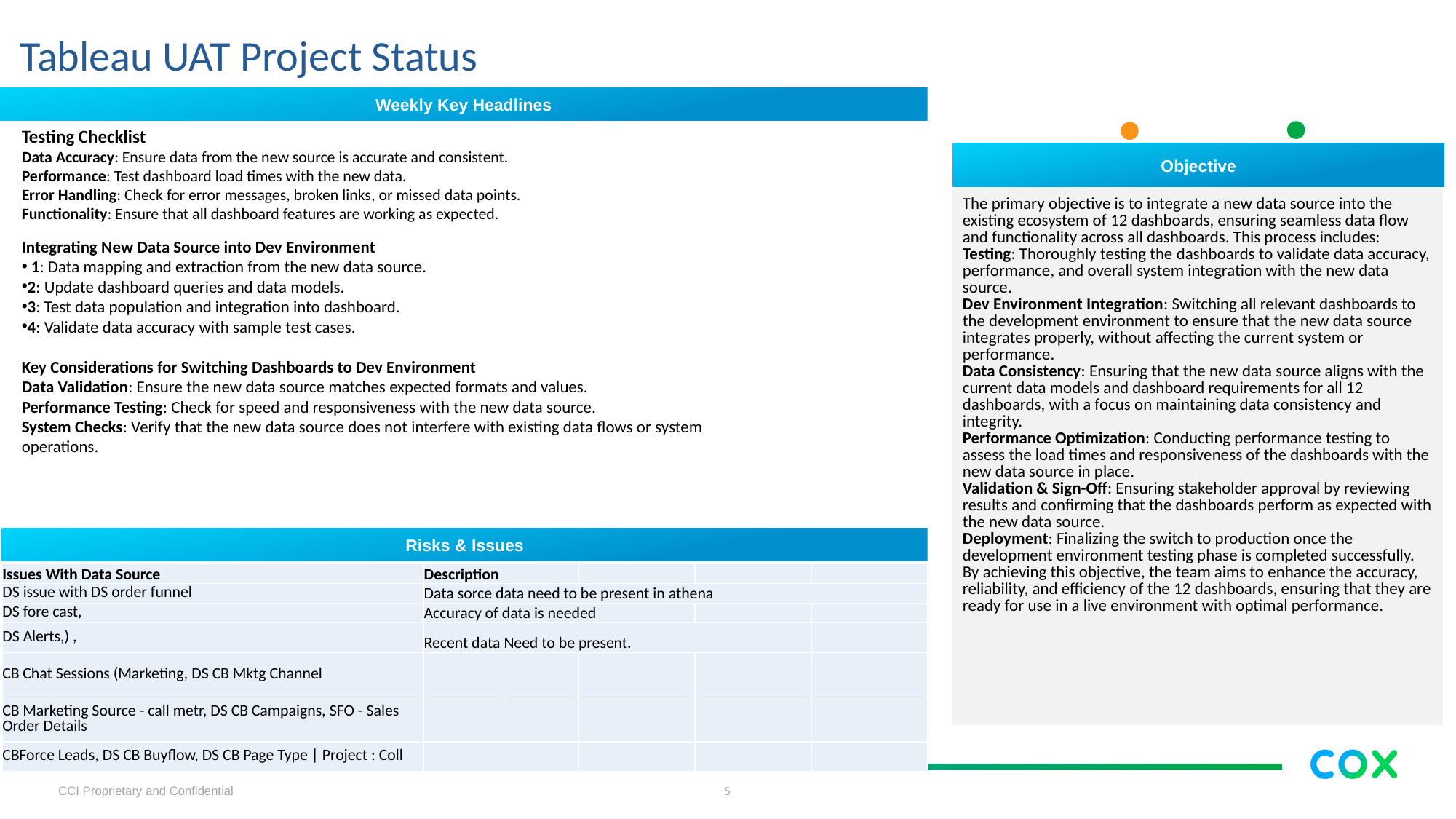

# Tableau UAT Project Status
Weekly Key Headlines
Testing Checklist
Data Accuracy: Ensure data from the new source is accurate and consistent.
Performance: Test dashboard load times with the new data.
Error Handling: Check for error messages, broken links, or missed data points.
Functionality: Ensure that all dashboard features are working as expected.

Objective
| Program Objective |
| --- |
| The primary objective is to integrate a new data source into the existing ecosystem of 12 dashboards, ensuring seamless data flow and functionality across all dashboards. This process includes: Testing: Thoroughly testing the dashboards to validate data accuracy, performance, and overall system integration with the new data source. Dev Environment Integration: Switching all relevant dashboards to the development environment to ensure that the new data source integrates properly, without affecting the current system or performance. Data Consistency: Ensuring that the new data source aligns with the current data models and dashboard requirements for all 12 dashboards, with a focus on maintaining data consistency and integrity. Performance Optimization: Conducting performance testing to assess the load times and responsiveness of the dashboards with the new data source in place. Validation & Sign-Off: Ensuring stakeholder approval by reviewing results and confirming that the dashboards perform as expected with the new data source. Deployment: Finalizing the switch to production once the development environment testing phase is completed successfully. By achieving this objective, the team aims to enhance the accuracy, reliability, and efficiency of the 12 dashboards, ensuring that they are ready for use in a live environment with optimal performance. |
Integrating New Data Source into Dev Environment
 1: Data mapping and extraction from the new data source.
2: Update dashboard queries and data models.
3: Test data population and integration into dashboard.
4: Validate data accuracy with sample test cases.

Key Considerations for Switching Dashboards to Dev Environment
Data Validation: Ensure the new data source matches expected formats and values.
Performance Testing: Check for speed and responsiveness with the new data source.
System Checks: Verify that the new data source does not interfere with existing data flows or system operations.

Risks & Issues
| Issues With Data Source | Description |  |  |  |  |
| --- | --- | --- | --- | --- | --- |
| DS issue with DS order funnel | Data sorce data need to be present in athena |  |  |  |  |
| DS fore cast, | Accuracy of data is needed |  |  |  |  |
| DS Alerts,) , | Recent data Need to be present. |  |  |  |  |
| CB Chat Sessions (Marketing, DS CB Mktg Channel |  |  |  |  |  |
| CB Marketing Source - call metr, DS CB Campaigns, SFO - Sales Order Details |  |  |  |  |  |
| CBForce Leads, DS CB Buyflow, DS CB Page Type | Project : Coll |  |  |  |  |  |
CCI Proprietary and Confidential